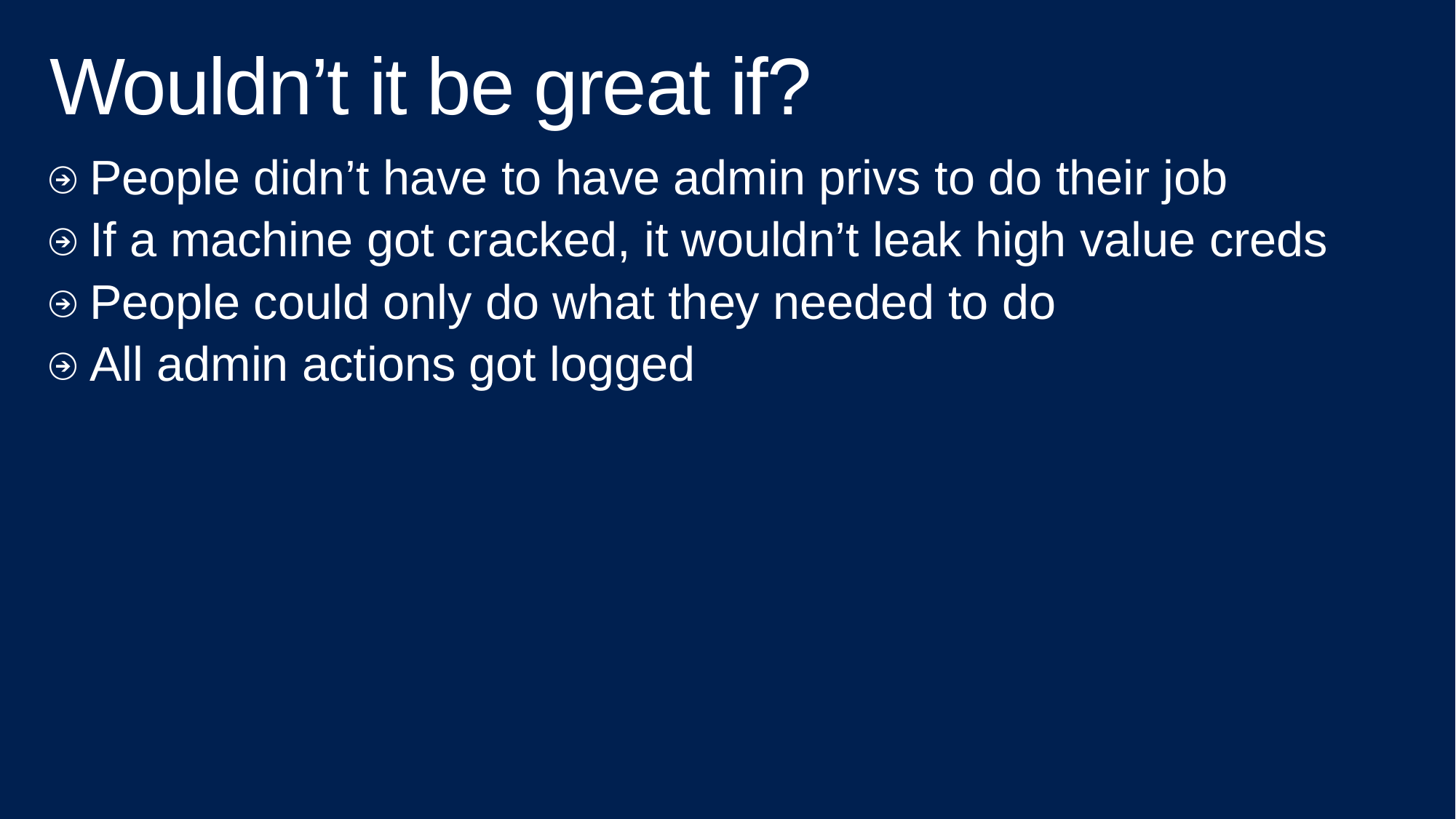

# Wouldn’t it be great if?
People didn’t have to have admin privs to do their job
If a machine got cracked, it wouldn’t leak high value creds
People could only do what they needed to do
All admin actions got logged